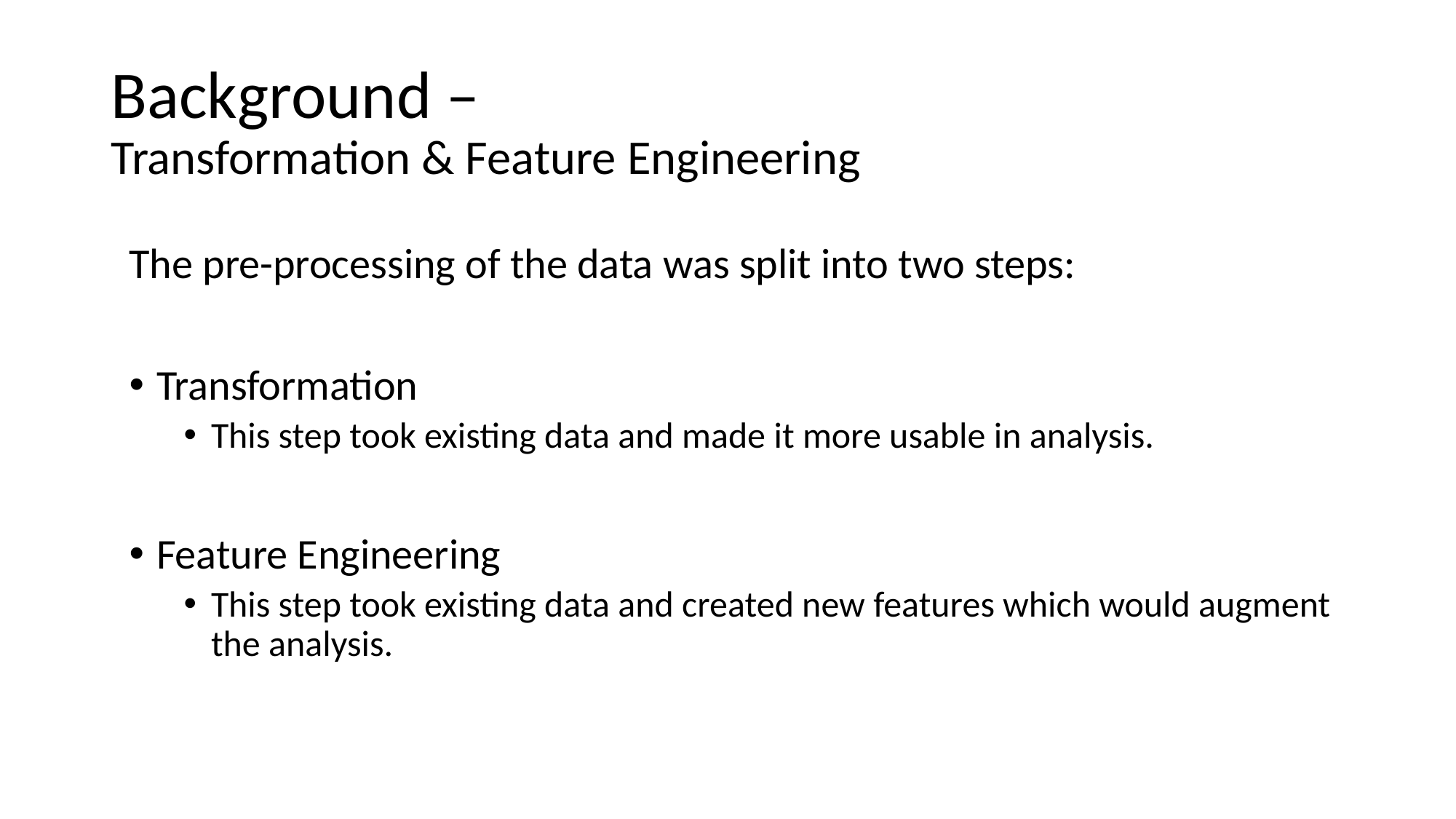

# Background – Transformation & Feature Engineering

The pre-processing of the data was split into two steps:

Transformation
This step took existing data and made it more usable in analysis.

Feature Engineering
This step took existing data and created new features which would augment the analysis.